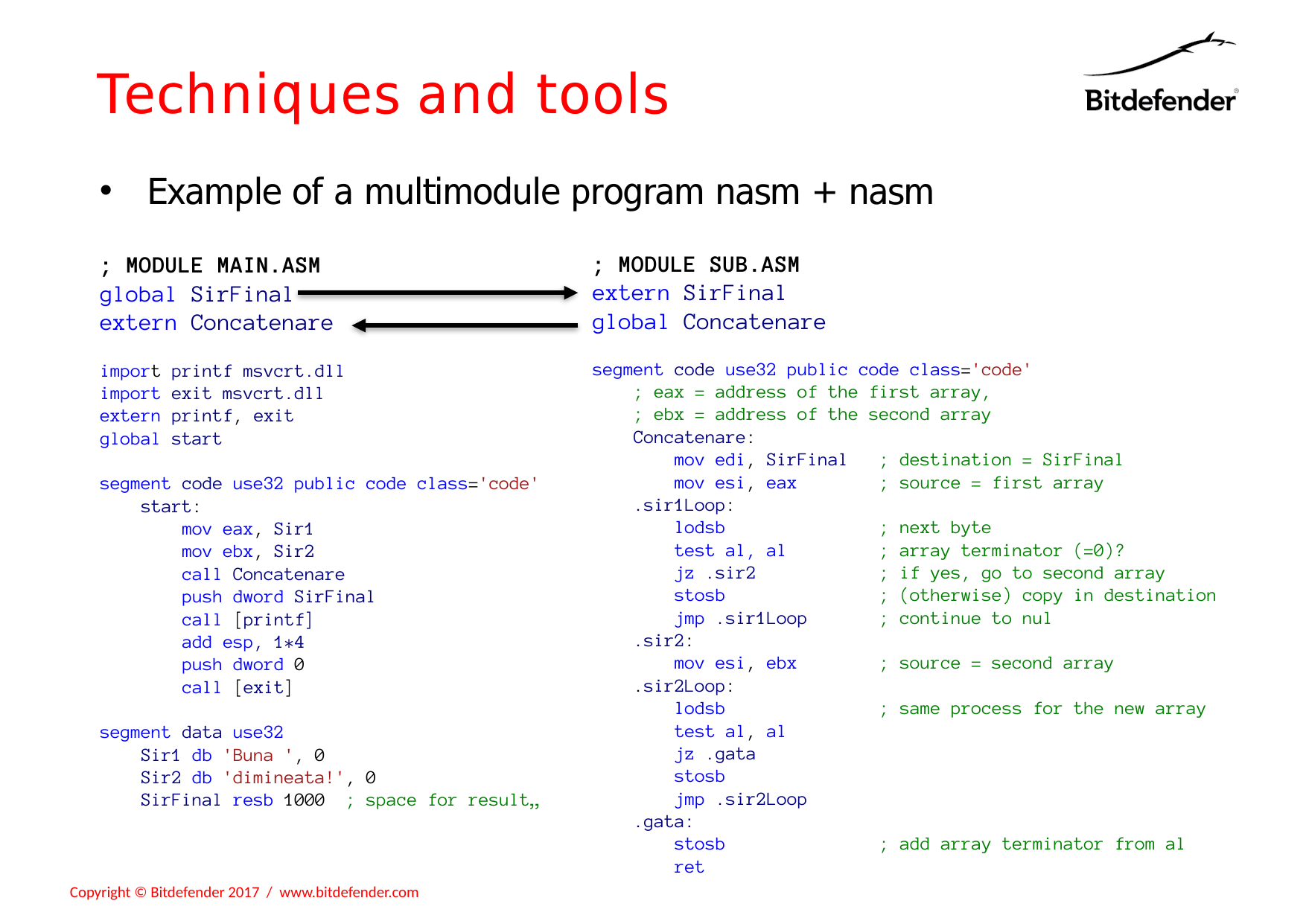

# Techniques and tools
Example of a multimodule program nasm + nasm

; MODULE SUB.ASM
extern SirFinal
global Concatenare

segment code use32 public code class='code'
    ; eax = address of the first array,
    ; ebx = address of the second array
    Concatenare:
        mov edi, SirFinal   ; destination = SirFinal
        mov esi, eax        ; source = first array
    .sir1Loop:
        lodsb               ; next byte
        test al, al         ; array terminator (=0)?
        jz .sir2            ; if yes, go to second array
        stosb               ; (otherwise) copy in destination
        jmp .sir1Loop       ; continue to nul
    .sir2:
        mov esi, ebx        ; source = second array
    .sir2Loop:
        lodsb               ; same process for the new array
        test al, al
        jz .gata
        stosb
        jmp .sir2Loop
    .gata:
        stosb               ; add array terminator from al
        ret
; MODULE MAIN.ASM
global SirFinal
extern Concatenare

import printf msvcrt.dll
import exit msvcrt.dll
extern printf, exit
global start

segment code use32 public code class='code'
    start:
        mov eax, Sir1
        mov ebx, Sir2
        call Concatenare
        push dword SirFinal
        call [printf]
        add esp, 1*4
        push dword 0
        call [exit]

segment data use32
    Sir1 db 'Buna ', 0
    Sir2 db 'dimineata!', 0
    SirFinal resb 1000  ; space for result„